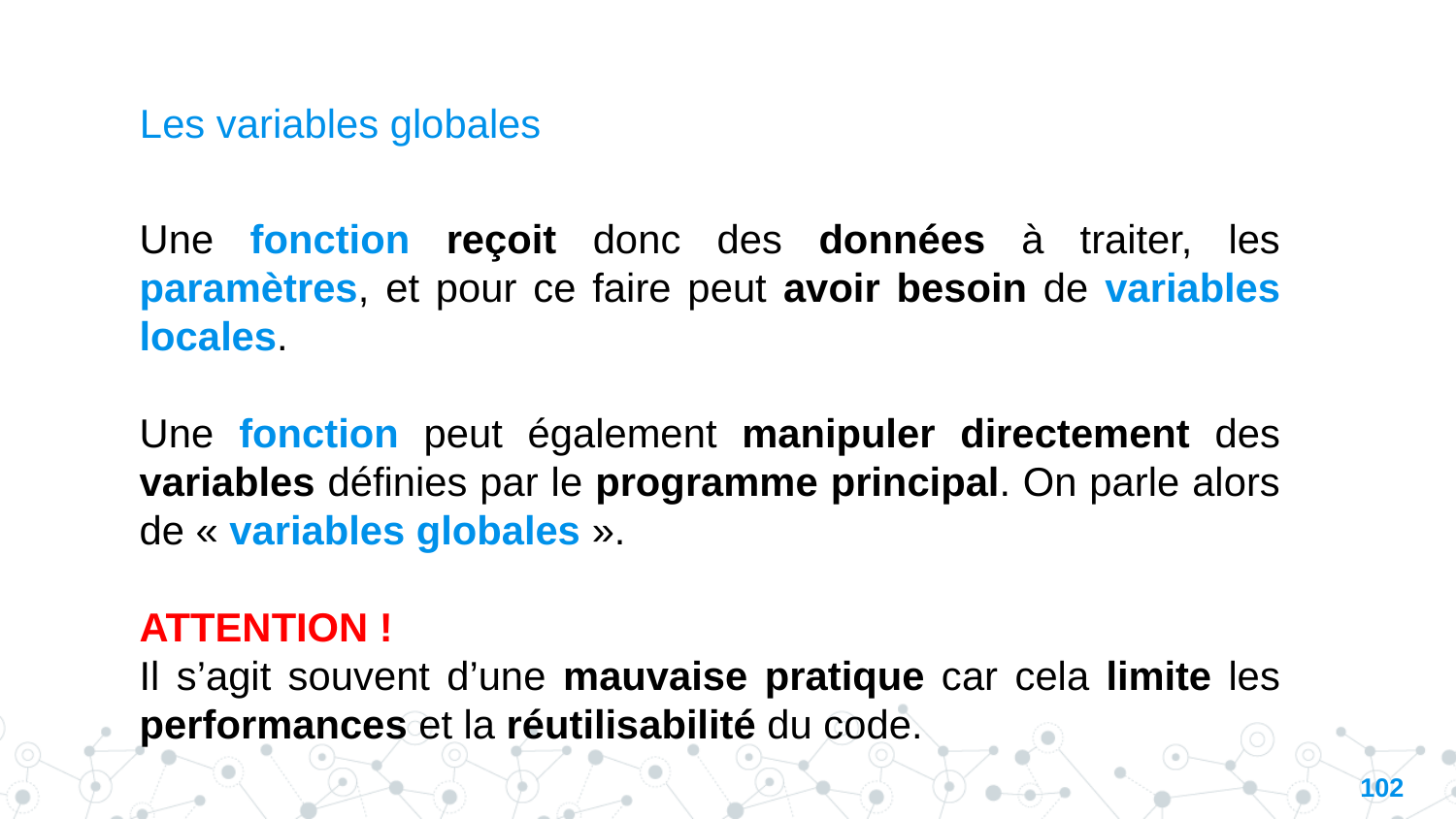

# Les variables globales
Une fonction reçoit donc des données à traiter, les paramètres, et pour ce faire peut avoir besoin de variables locales.

Une fonction peut également manipuler directement des variables définies par le programme principal. On parle alors de « variables globales ».

ATTENTION !
Il s’agit souvent d’une mauvaise pratique car cela limite les performances et la réutilisabilité du code.
102